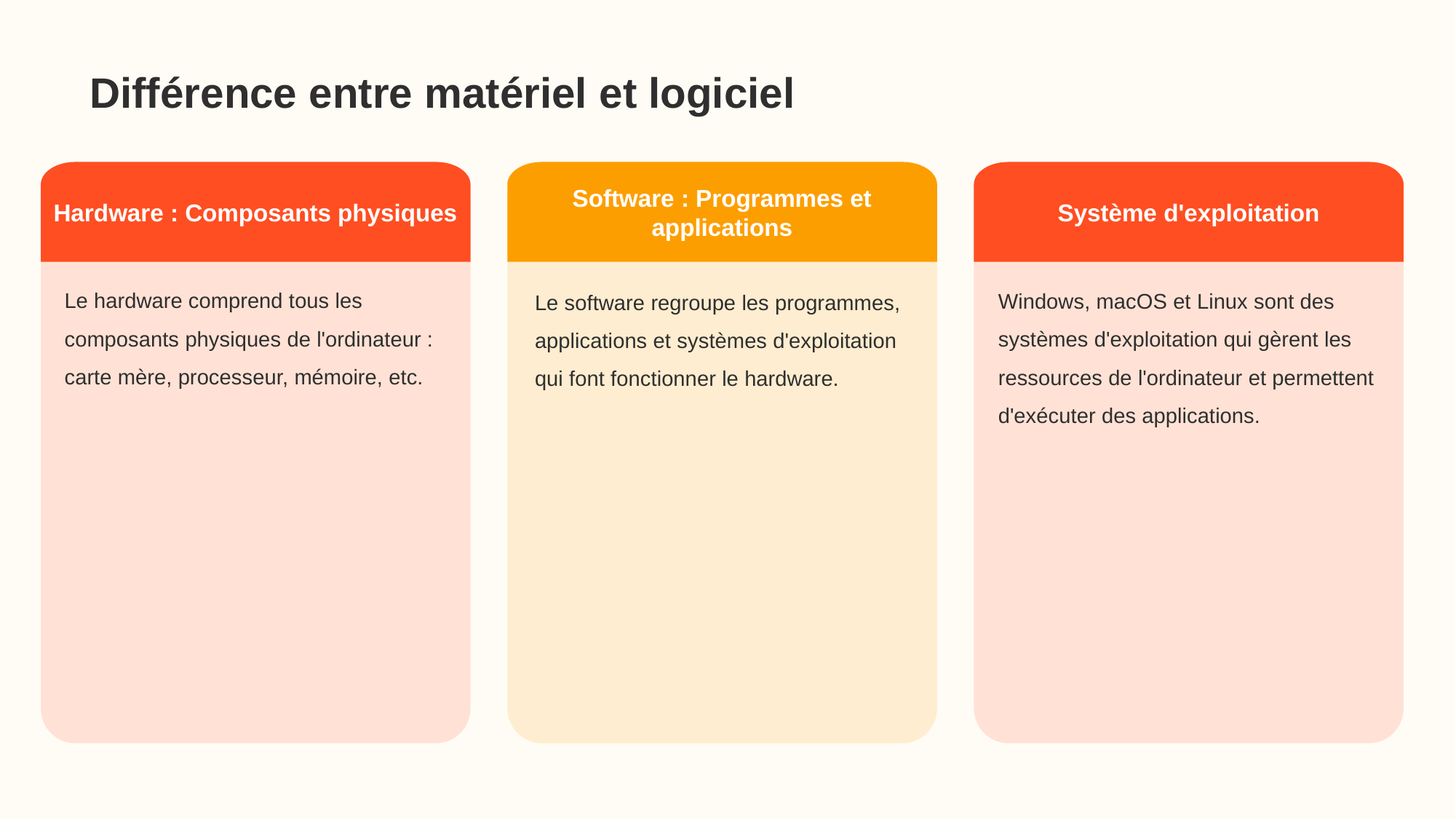

# Différence entre matériel et logiciel

Hardware : Composants physiques
Software : Programmes et applications
Système d'exploitation

Le hardware comprend tous les composants physiques de l'ordinateur : carte mère, processeur, mémoire, etc.
Windows, macOS et Linux sont des systèmes d'exploitation qui gèrent les ressources de l'ordinateur et permettent d'exécuter des applications.
Le software regroupe les programmes, applications et systèmes d'exploitation qui font fonctionner le hardware.